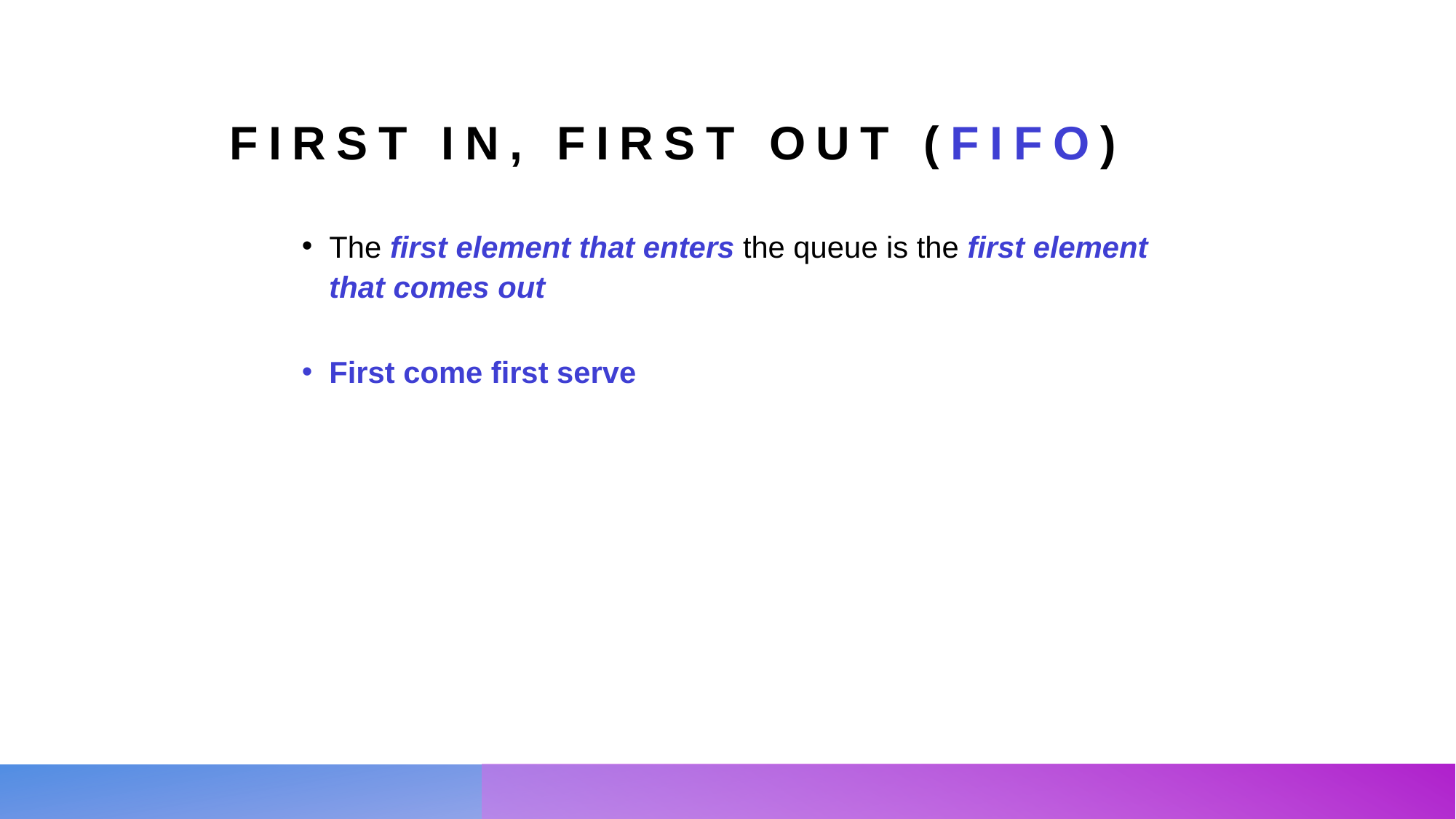

First in, first out (FIFO)
The first element that enters the queue is the first element that comes out
First come first serve